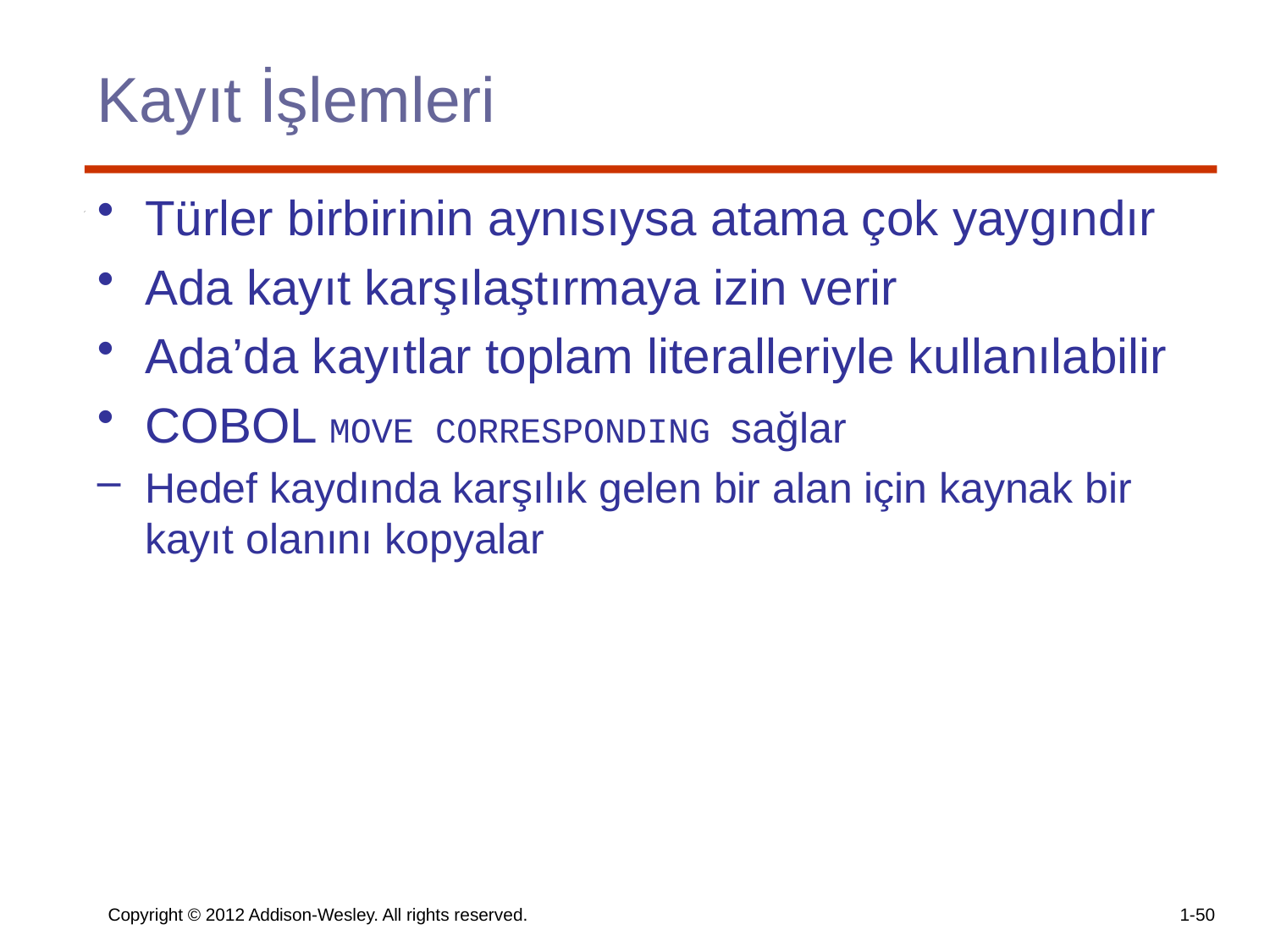

# Kayıt İşlemleri
Türler birbirinin aynısıysa atama çok yaygındır
Ada kayıt karşılaştırmaya izin verir
Ada’da kayıtlar toplam literalleriyle kullanılabilir
COBOL MOVE CORRESPONDING sağlar
Hedef kaydında karşılık gelen bir alan için kaynak bir kayıt olanını kopyalar
Copyright © 2012 Addison-Wesley. All rights reserved.
1-50